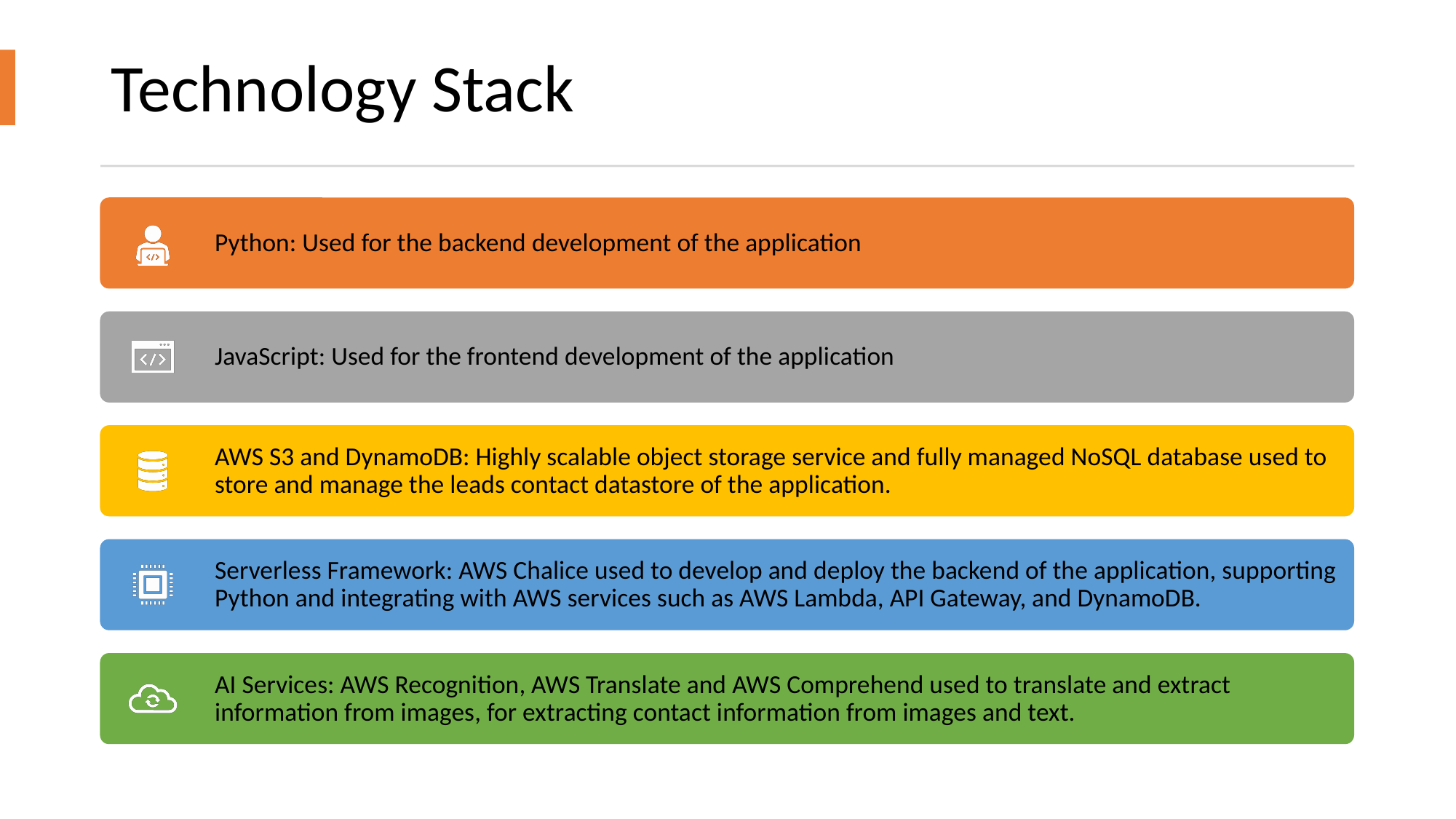

# Technology Stack

Python: Used for the backend development of the application
JavaScript: Used for the frontend development of the application
AWS S3 and DynamoDB: Highly scalable object storage service and fully managed NoSQL database used to store and manage the leads contact datastore of the application.
Serverless Framework: AWS Chalice used to develop and deploy the backend of the application, supporting Python and integrating with AWS services such as AWS Lambda, API Gateway, and DynamoDB.
AI Services: AWS Recognition, AWS Translate and AWS Comprehend used to translate and extract information from images, for extracting contact information from images and text.